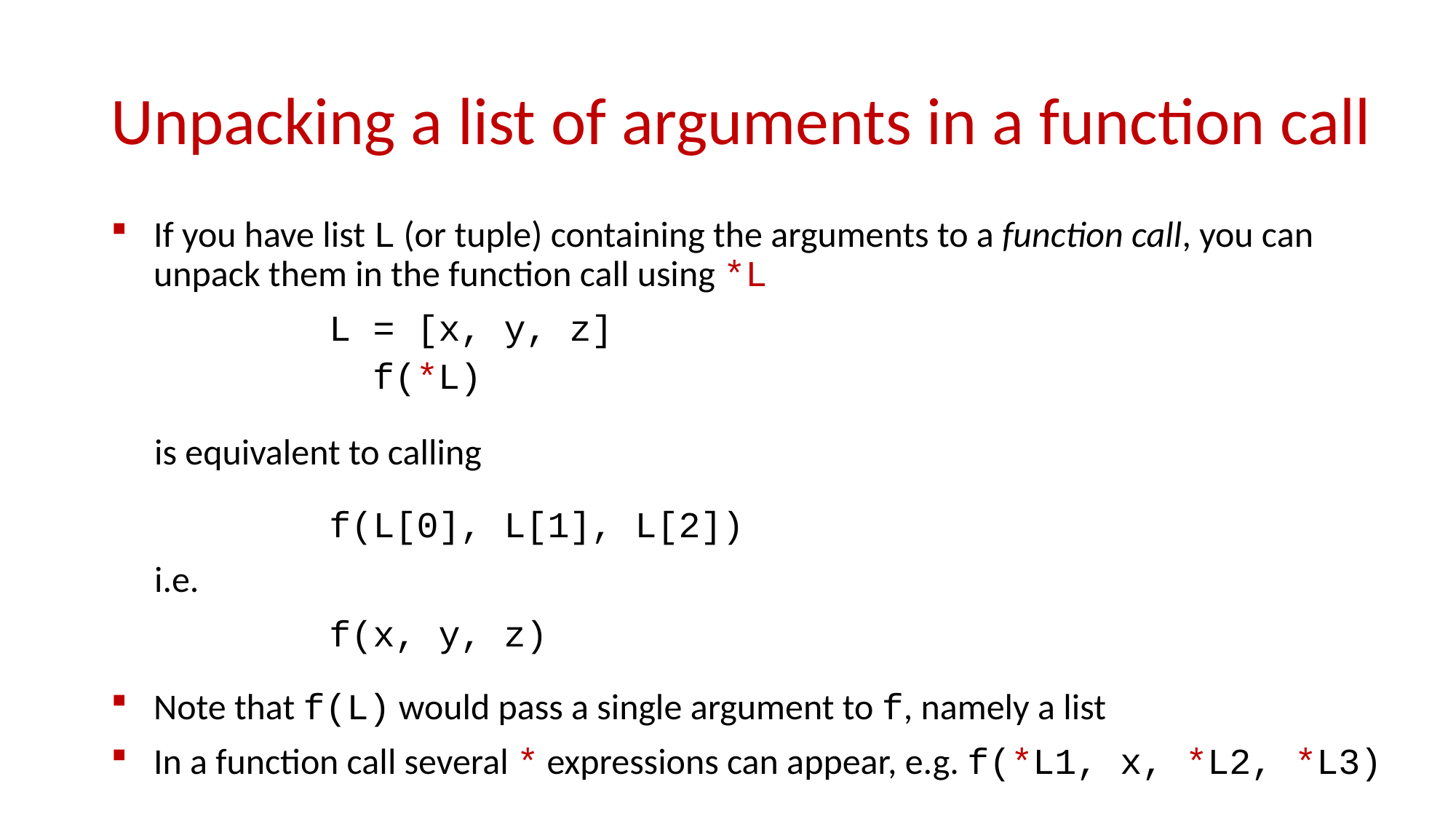

# Unpacking a list of arguments in a function call
If you have list L (or tuple) containing the arguments to a function call, you can unpack them in the function call using *L
		L = [x, y, z]
		f(*L)
is equivalent to calling
		f(L[0], L[1], L[2])
i.e.
		f(x, y, z)
Note that f(L) would pass a single argument to f, namely a list
In a function call several * expressions can appear, e.g. f(*L1, x, *L2, *L3)